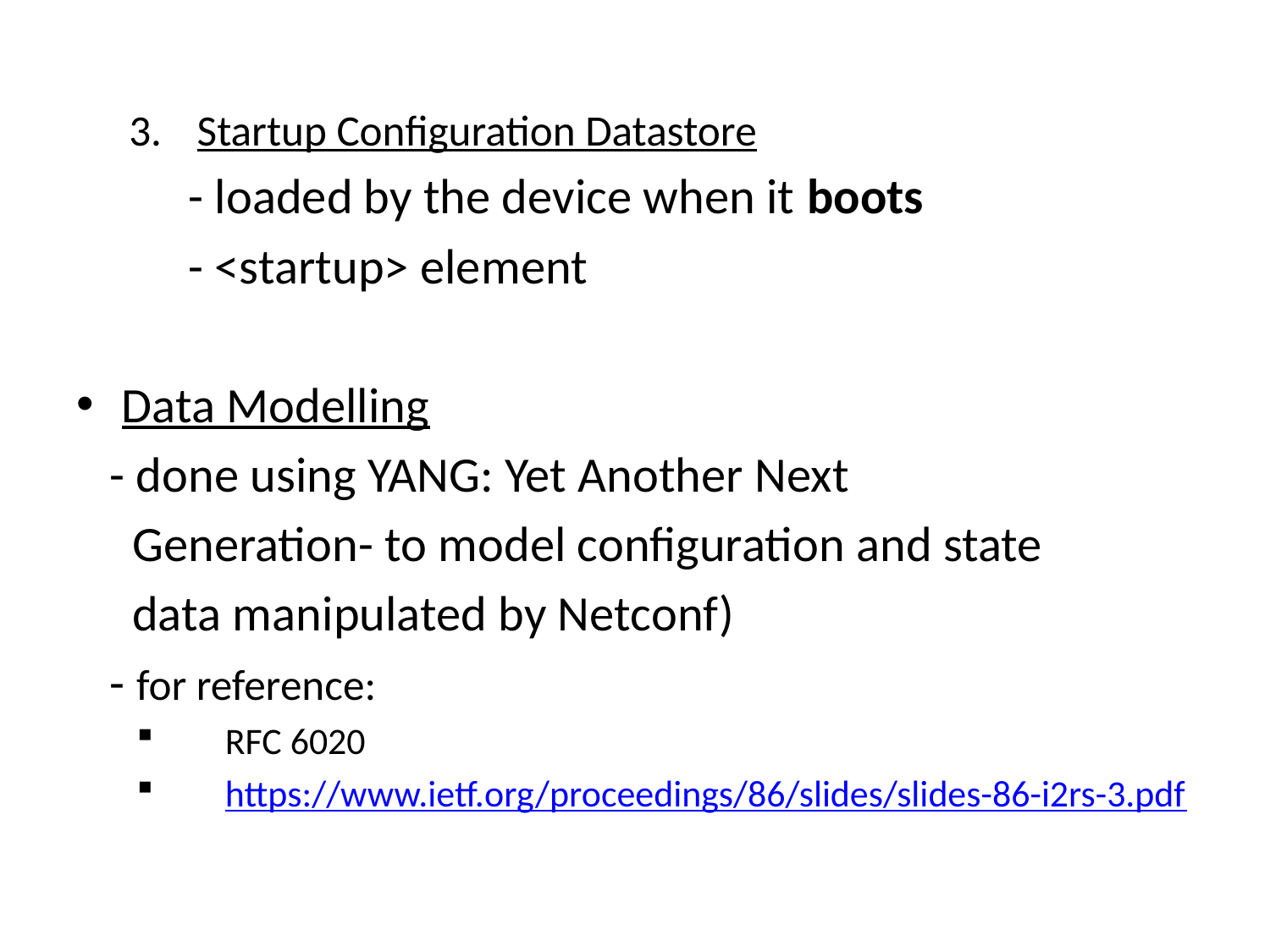

Startup Configuration Datastore
          - loaded by the device when it boots
          - <startup> element

Data Modelling
   - done using YANG: Yet Another Next
     Generation- to model configuration and state
     data manipulated by Netconf)
   - for reference:
      RFC 6020
      https://www.ietf.org/proceedings/86/slides/slides-86-i2rs-3.pdf